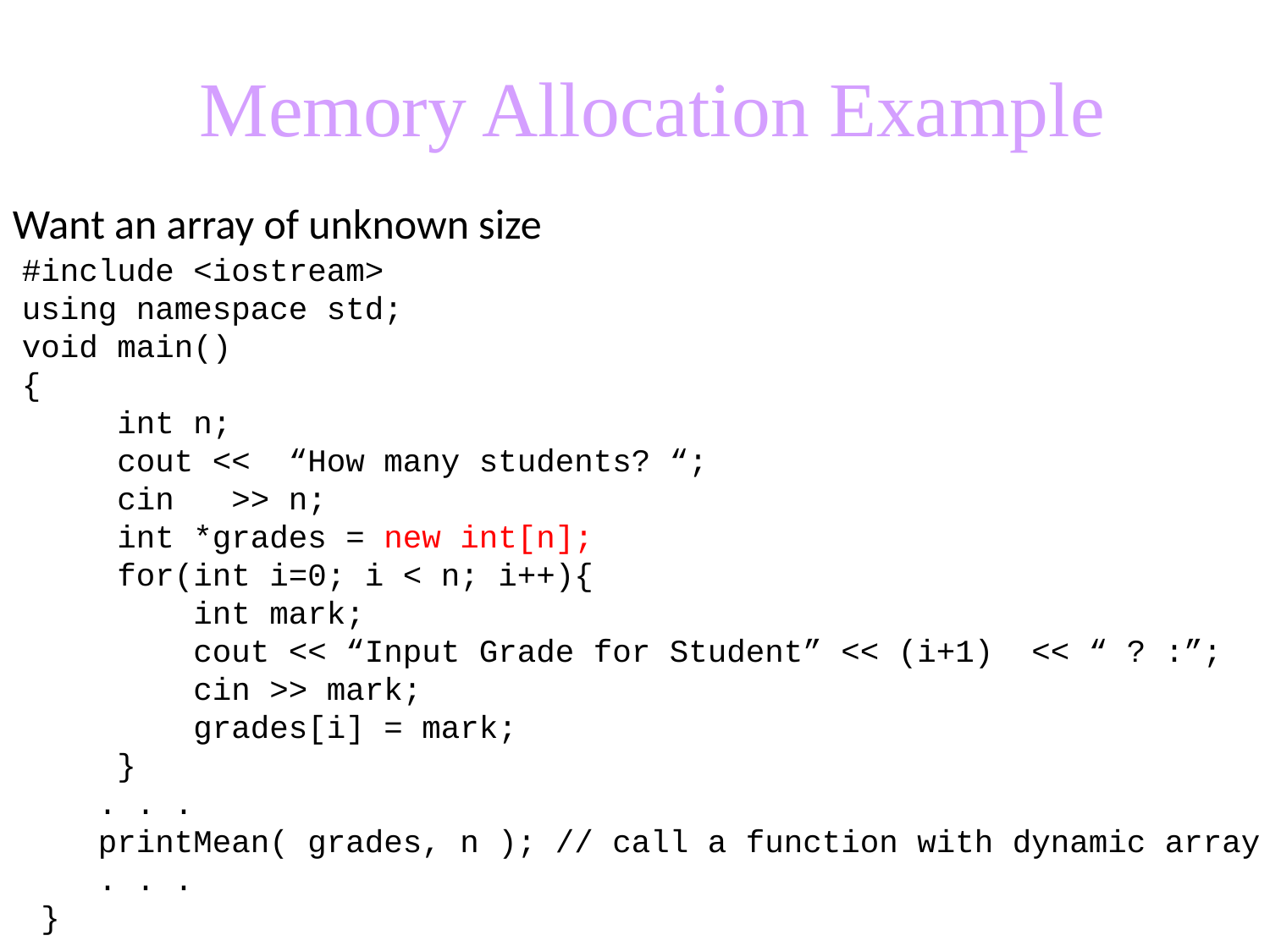

Memory Allocation Example
Want an array of unknown size

#include <iostream>
using namespace std;
void main()
{
     int n;
     cout <<  “How many students? “;
     cin   >> n;
     int *grades = new int[n];
     for(int i=0; i < n; i++){
         int mark;
         cout << “Input Grade for Student” << (i+1)  << “ ? :”;
         cin >> mark;
         grades[i] = mark;
     }
    . . .
    printMean( grades, n ); // call a function with dynamic array
    . . .
 }